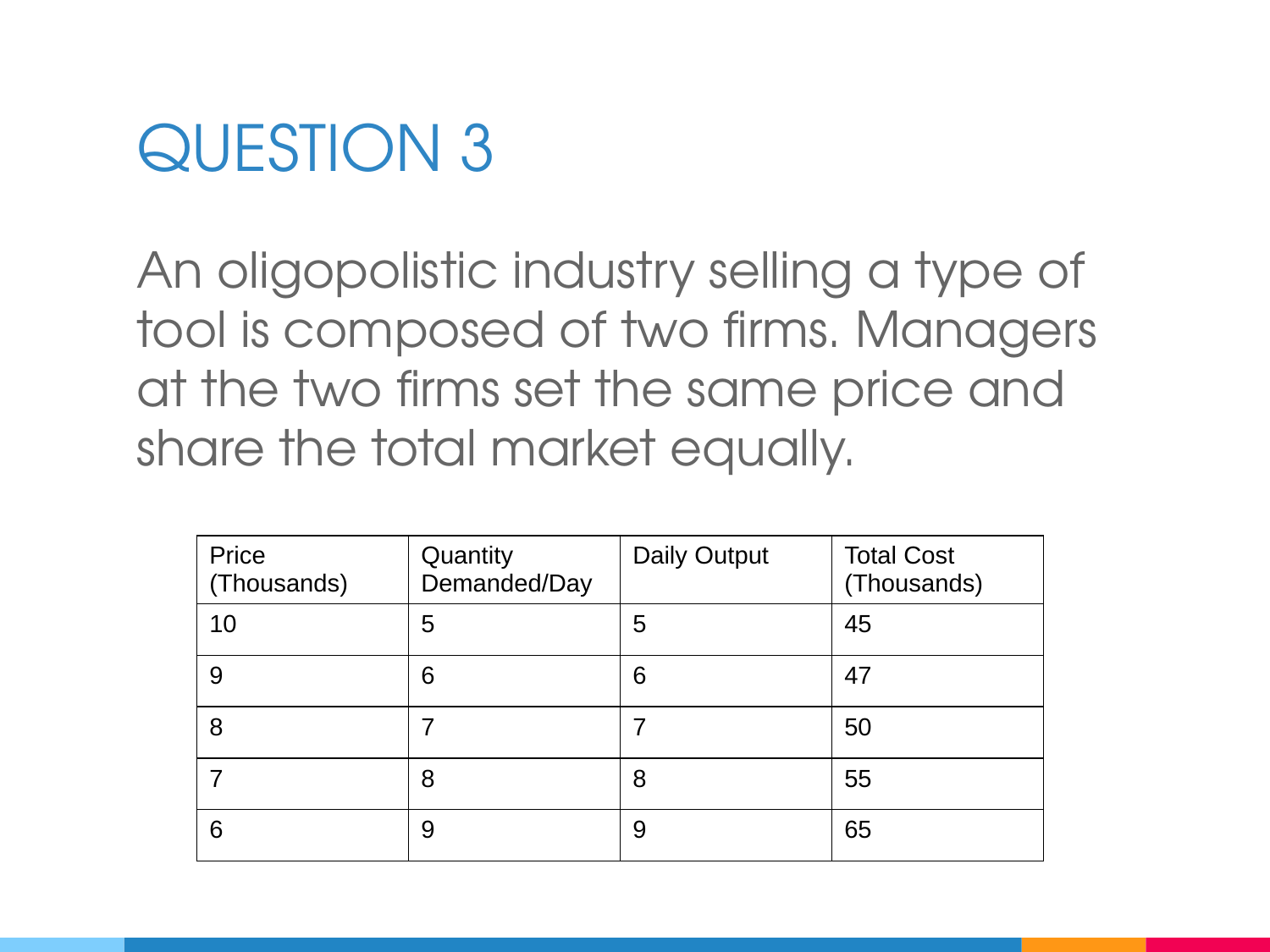

# QUESTION 3
An oligopolistic industry selling a type of tool is composed of two firms. Managers at the two firms set the same price and share the total market equally.
| Price (Thousands) | Quantity Demanded/Day | Daily Output | Total Cost (Thousands) |
| --- | --- | --- | --- |
| 10 | 5 | 5 | 45 |
| 9 | 6 | 6 | 47 |
| 8 | 7 | 7 | 50 |
| 7 | 8 | 8 | 55 |
| 6 | 9 | 9 | 65 |